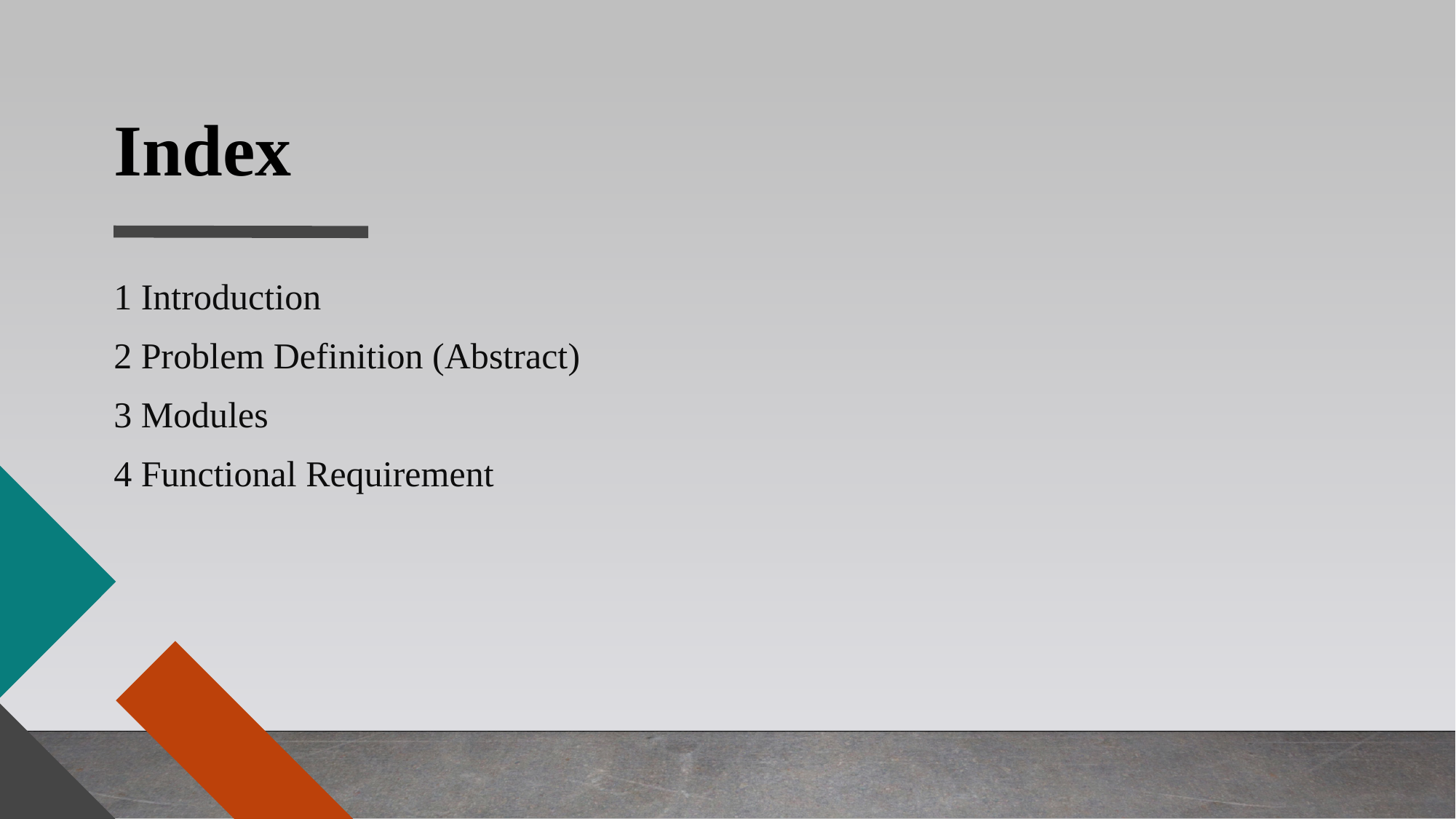

# Index
1 Introduction
2 Problem Definition (Abstract)
3 Modules
4 Functional Requirement